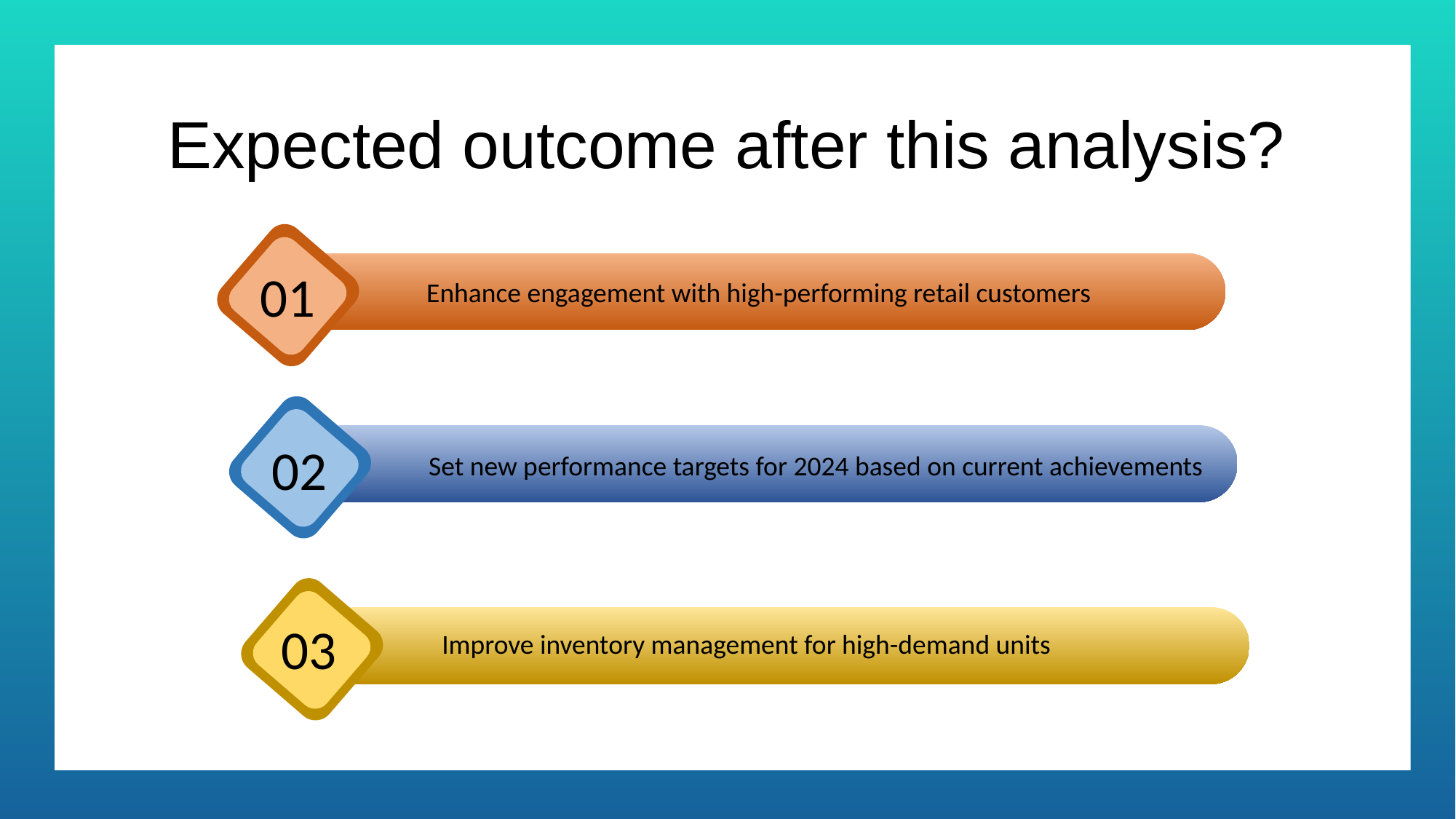

Expected outcome after this analysis?

Enhance engagement with high-performing retail customers
01

02
Set new performance targets for 2024 based on current achievements

03
Improve inventory management for high-demand units